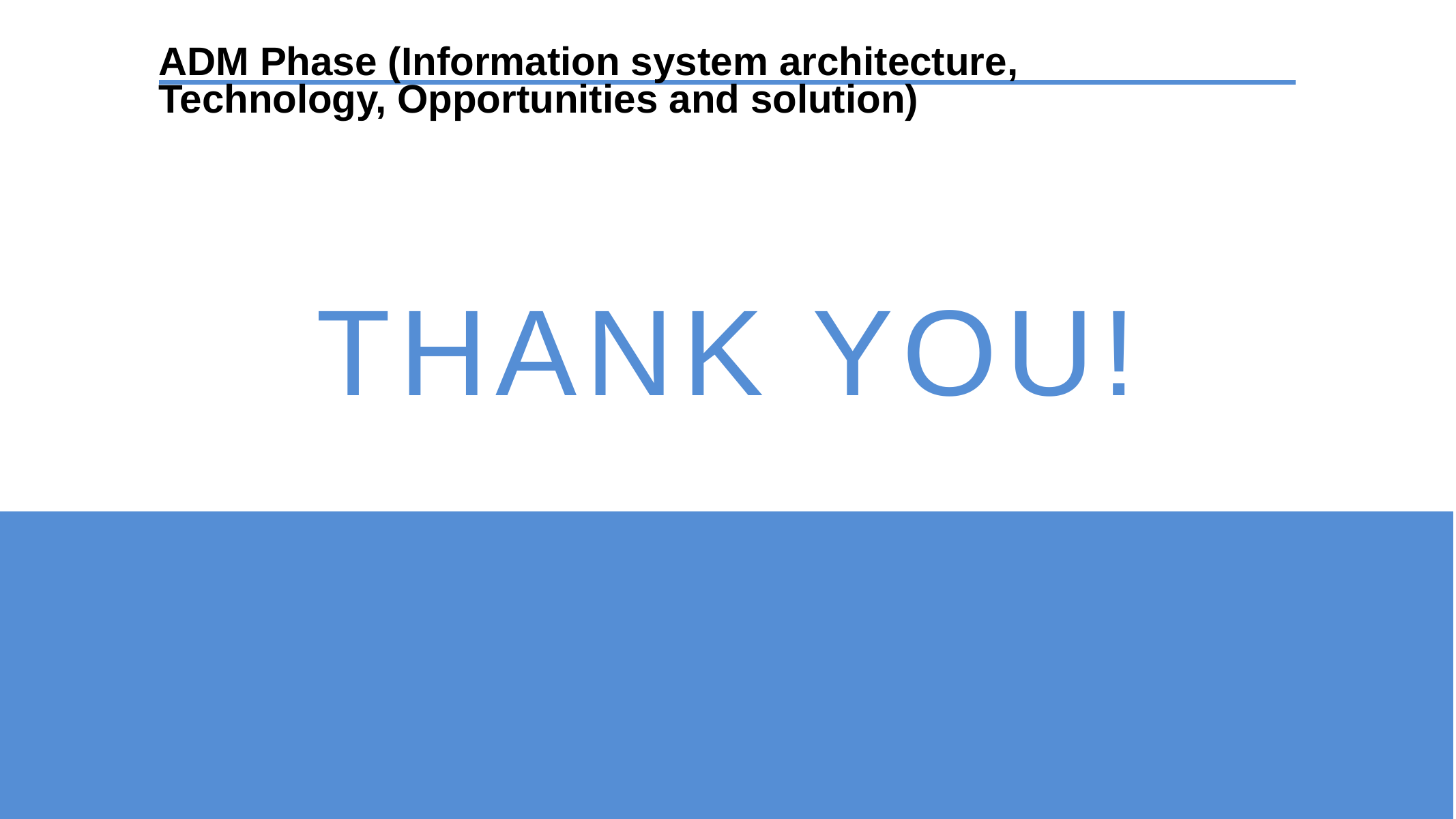

ADM Phase (Information system architecture, Technology, Opportunities and solution)

THANK YOU!